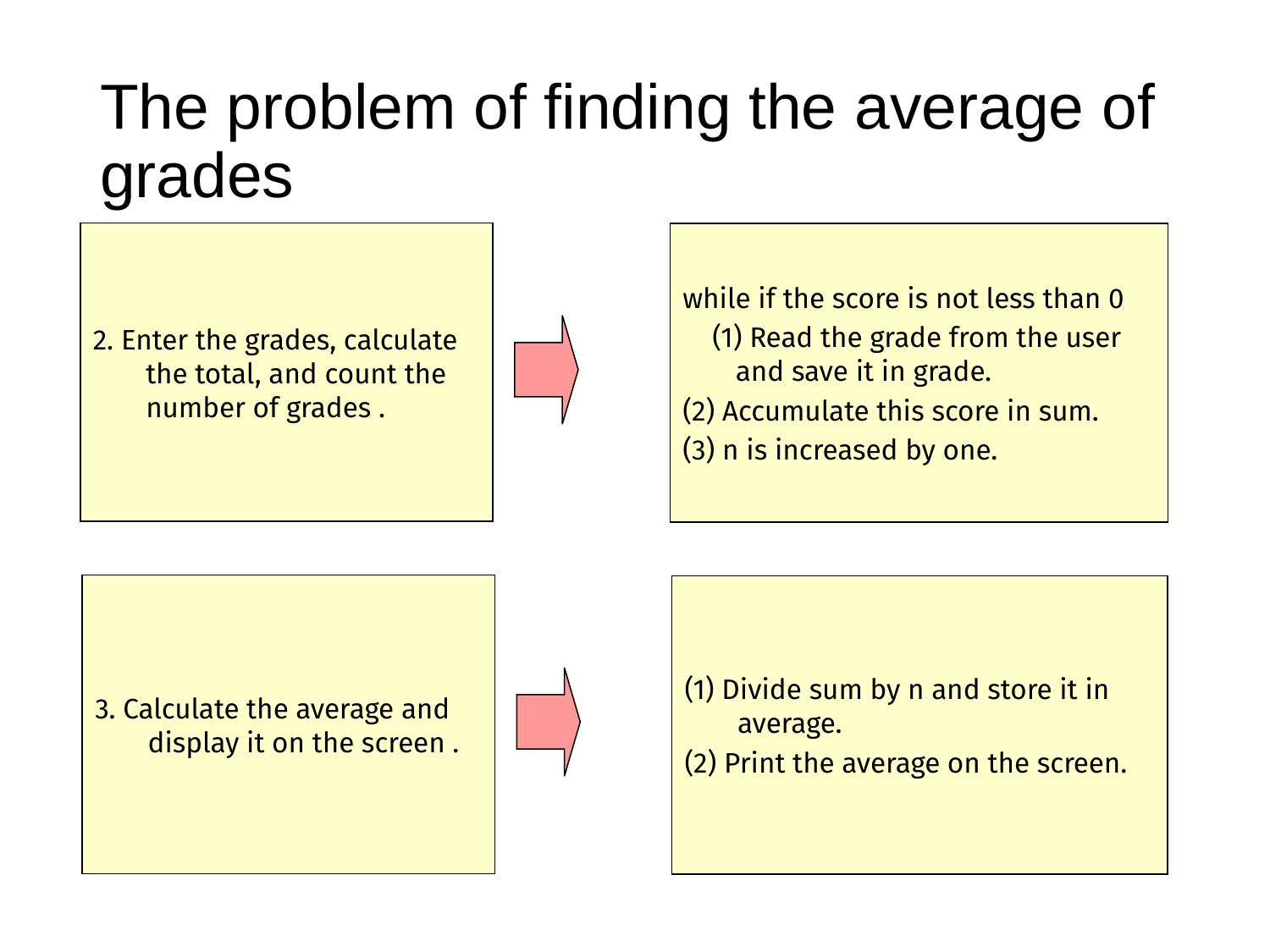

# The problem of finding the average of grades
2. Enter the grades, calculate the total, and count the number of grades .
while if the score is not less than 0
    (1) Read the grade from the user and save it in grade.
(2) Accumulate this score in sum.
(3) n is increased by one.

3. Calculate the average and display it on the screen .
(1) Divide sum by n and store it in average.
(2) Print the average on the screen.